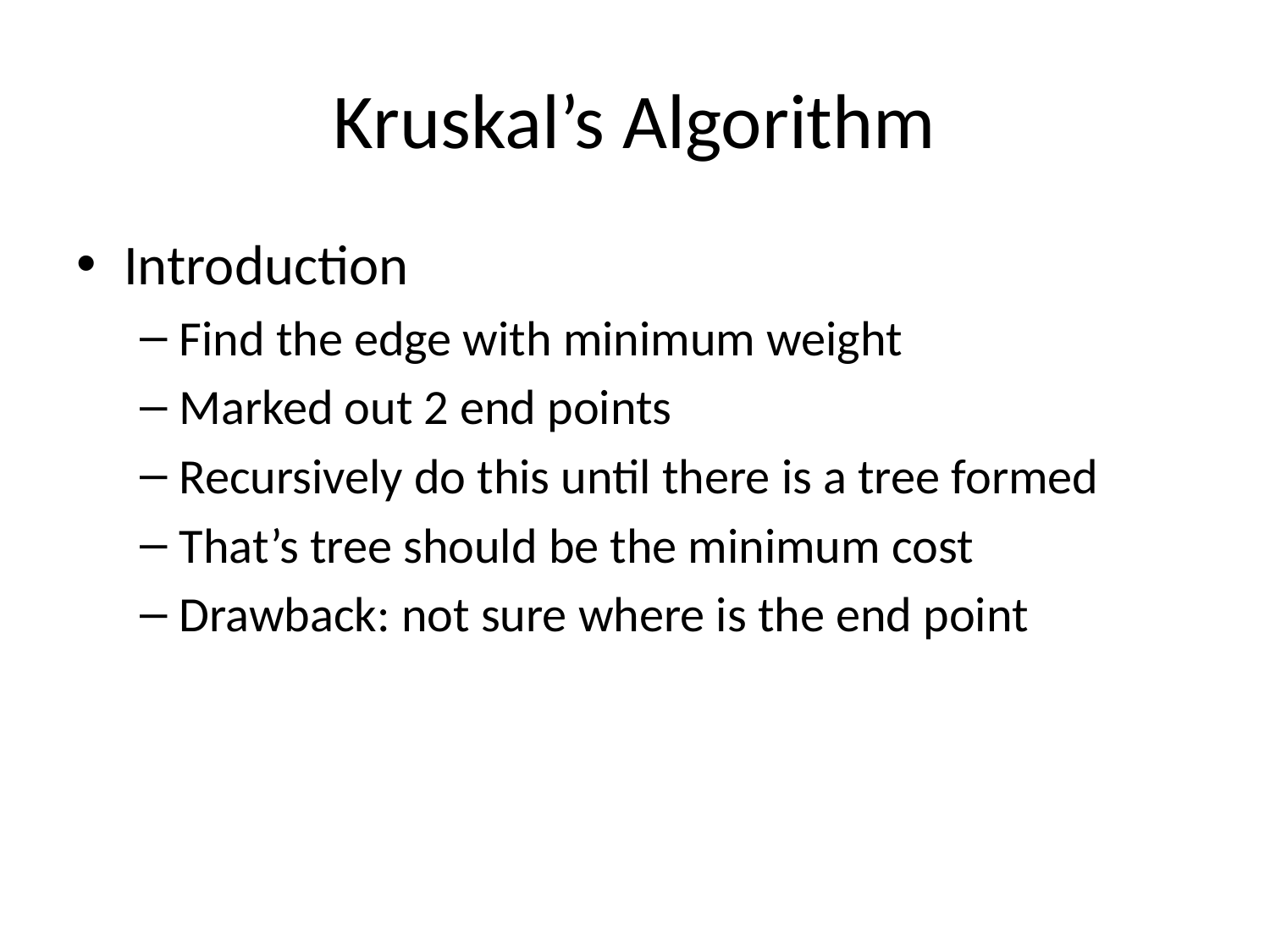

# Kruskal’s Algorithm
Introduction
Find the edge with minimum weight
Marked out 2 end points
Recursively do this until there is a tree formed
That’s tree should be the minimum cost
Drawback: not sure where is the end point